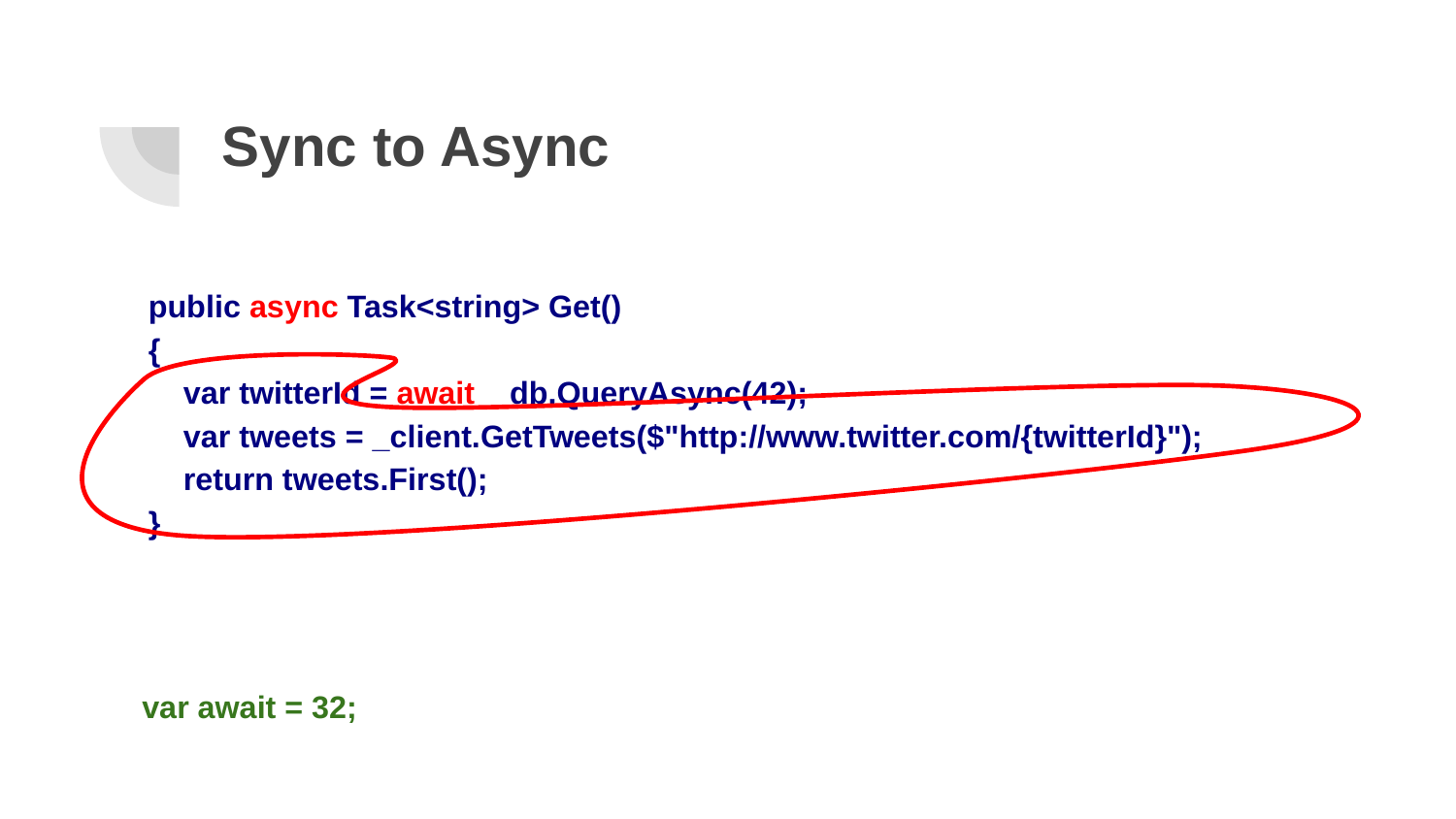

# Sync to Async
        public async Task<string> Get()
        {
            var twitterId = await  _db.QueryAsync(42);
            var tweets = _client.GetTweets($"http://www.twitter.com/{twitterId}");
            return tweets.First();
        }

var await = 32;